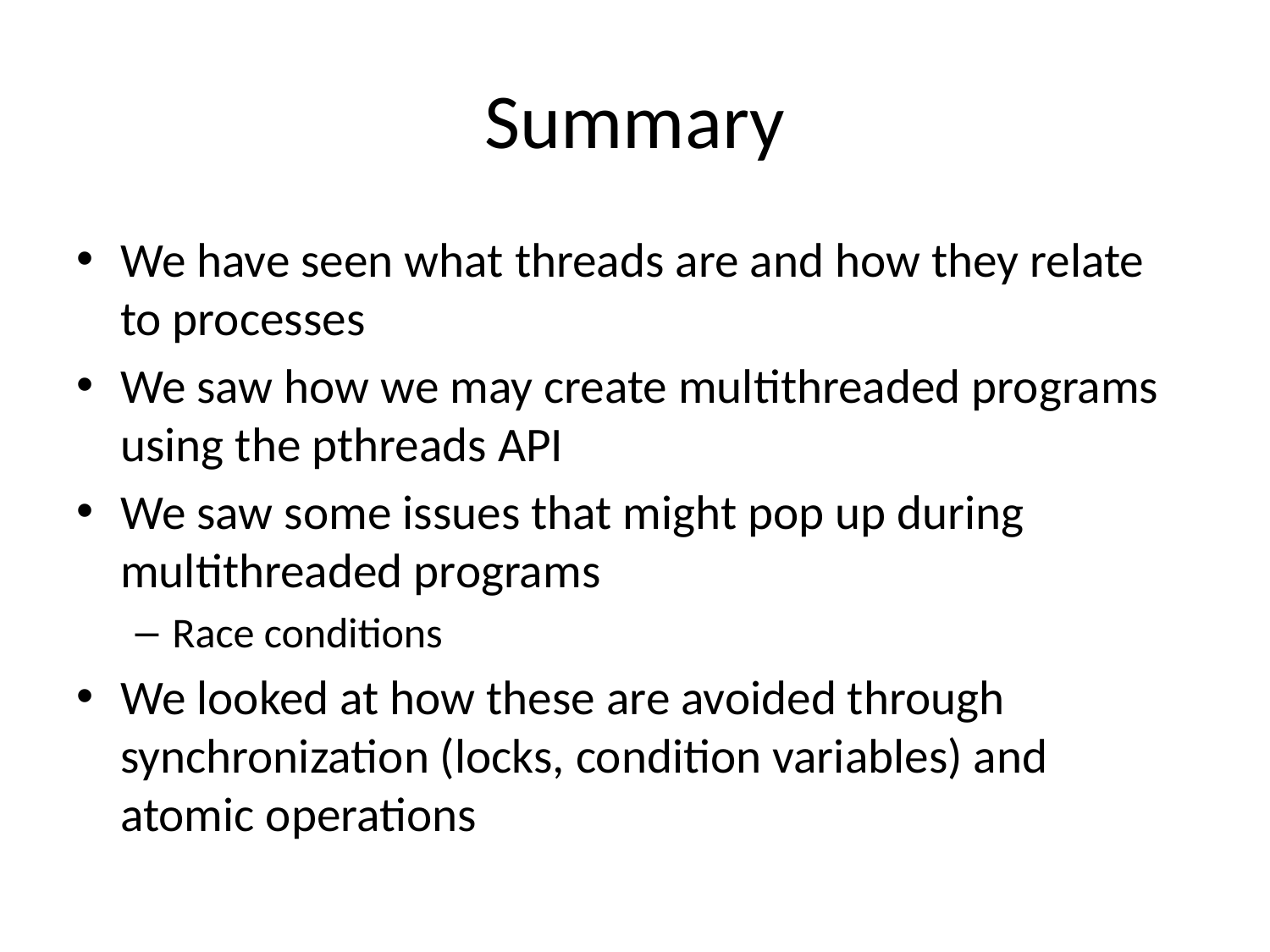

# Summary
We have seen what threads are and how they relate to processes
We saw how we may create multithreaded programs using the pthreads API
We saw some issues that might pop up during multithreaded programs
Race conditions
We looked at how these are avoided through synchronization (locks, condition variables) and atomic operations